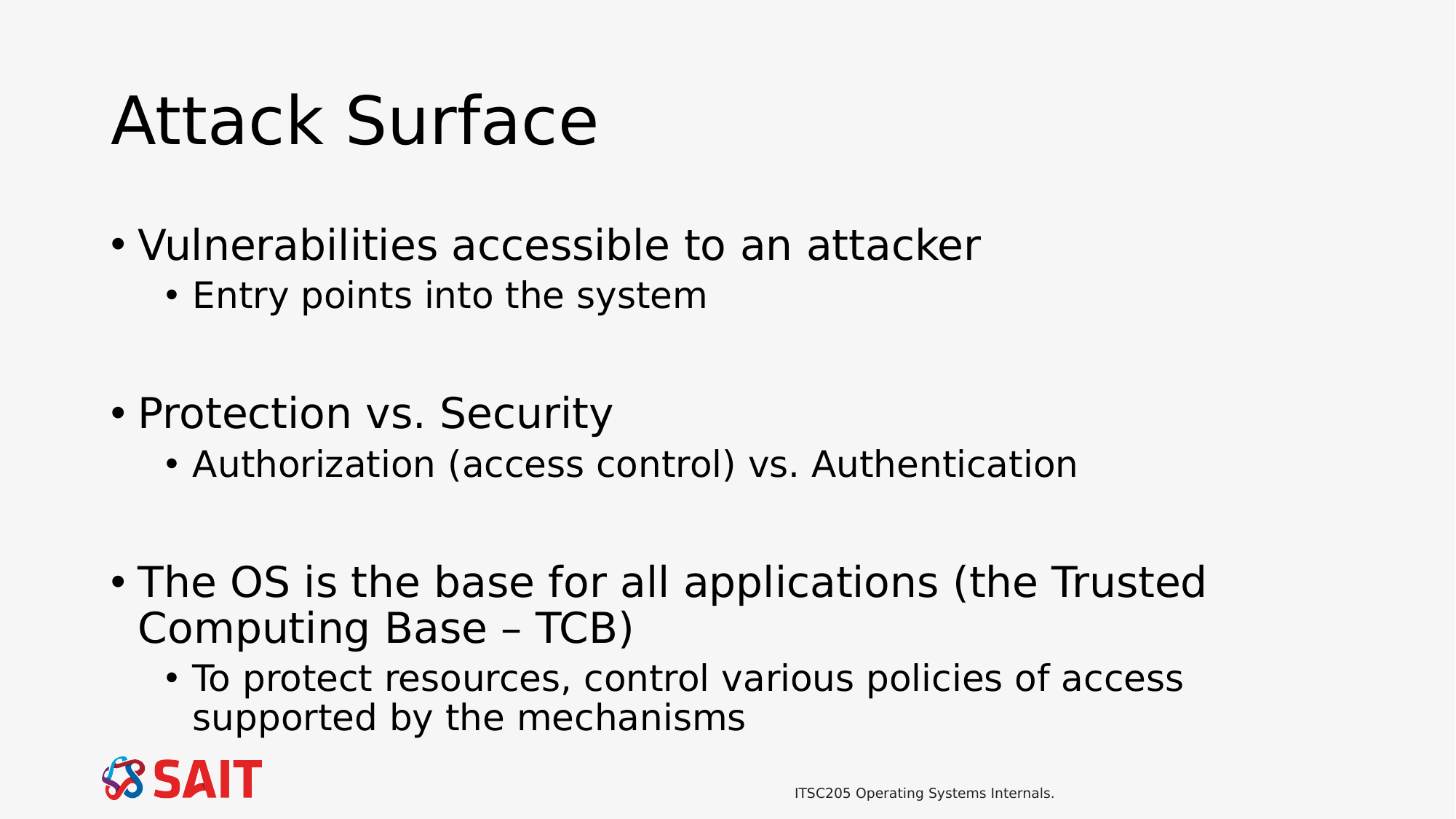

# Attack Surface
Vulnerabilities accessible to an attacker
Entry points into the system

Protection vs. Security
Authorization (access control) vs. Authentication

The OS is the base for all applications (the Trusted Computing Base – TCB)
To protect resources, control various policies of access supported by the mechanisms
ITSC205 Operating Systems Internals.